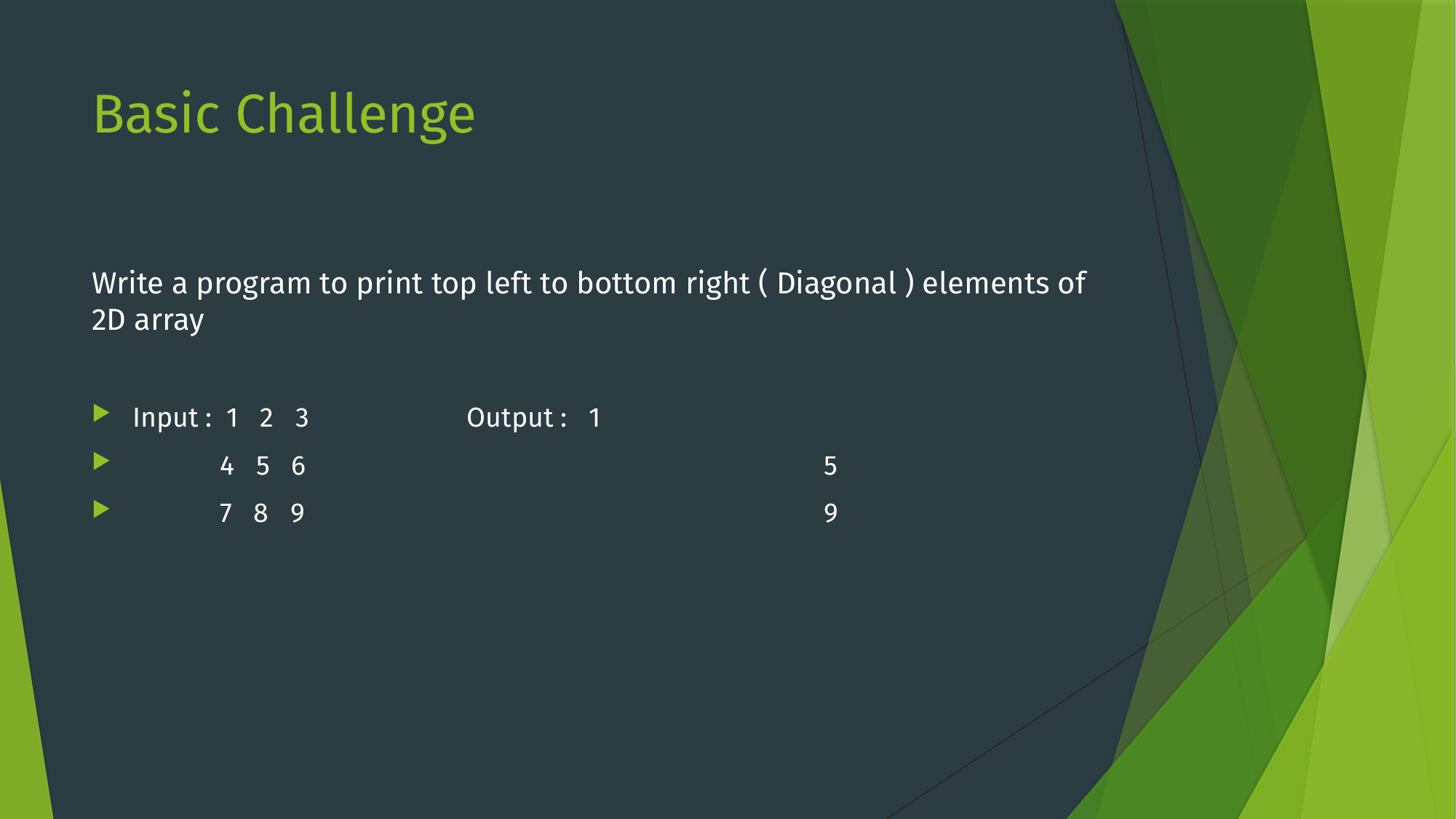

# Basic Challenge
Write a program to print top left to bottom right ( Diagonal ) elements of 2D array

Input :  1   2   3	                Output :   1
            4   5   6					     5
            7   8   9 					     9